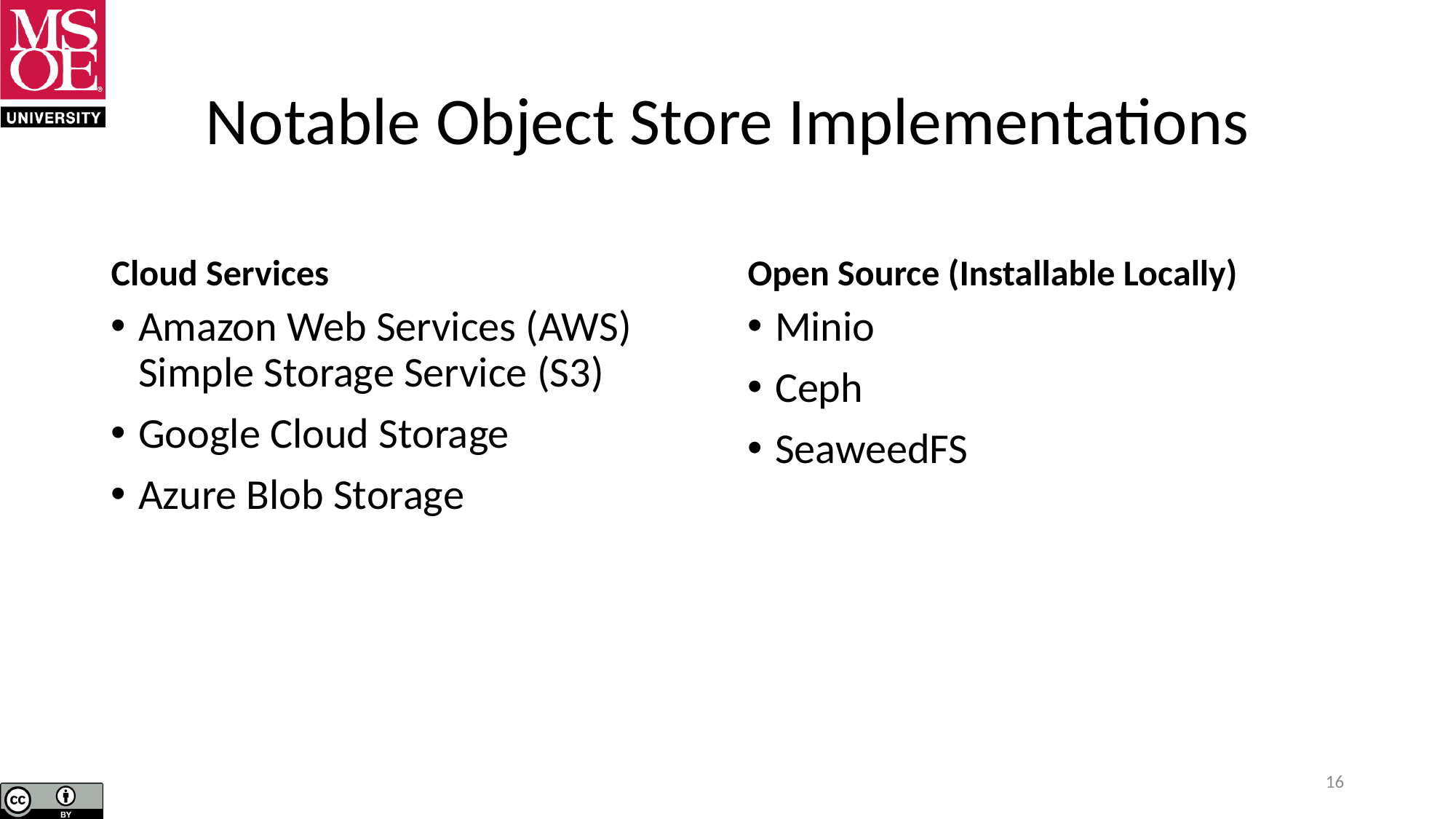

# Notable Object Store Implementations
Cloud Services
Open Source (Installable Locally)
Amazon Web Services (AWS) Simple Storage Service (S3)
Google Cloud Storage
Azure Blob Storage

Minio
Ceph
SeaweedFS

16